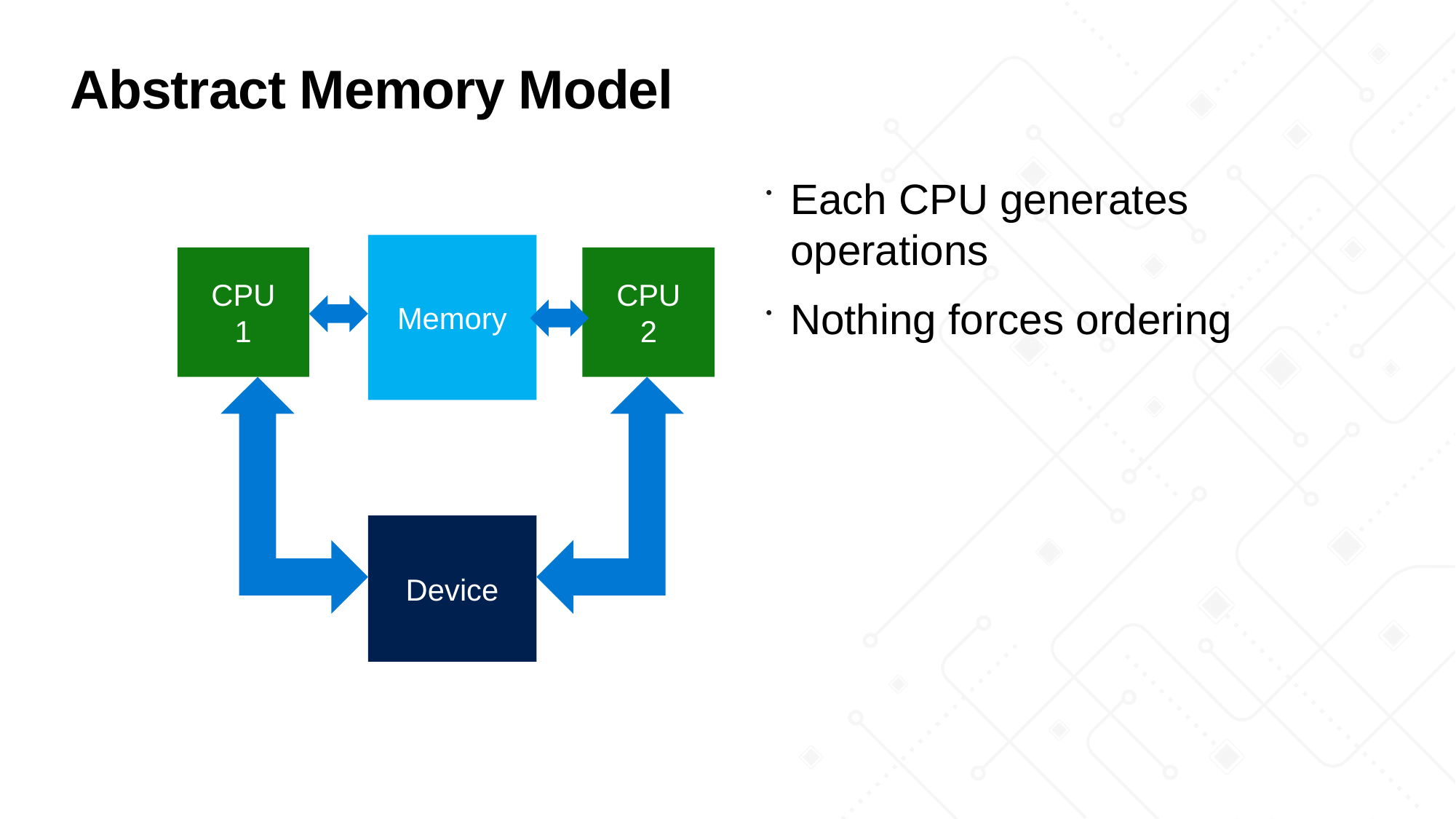

# Abstract Memory Model
Each CPU generates operations
Nothing forces ordering
Memory
CPU 1
CPU 2

Device